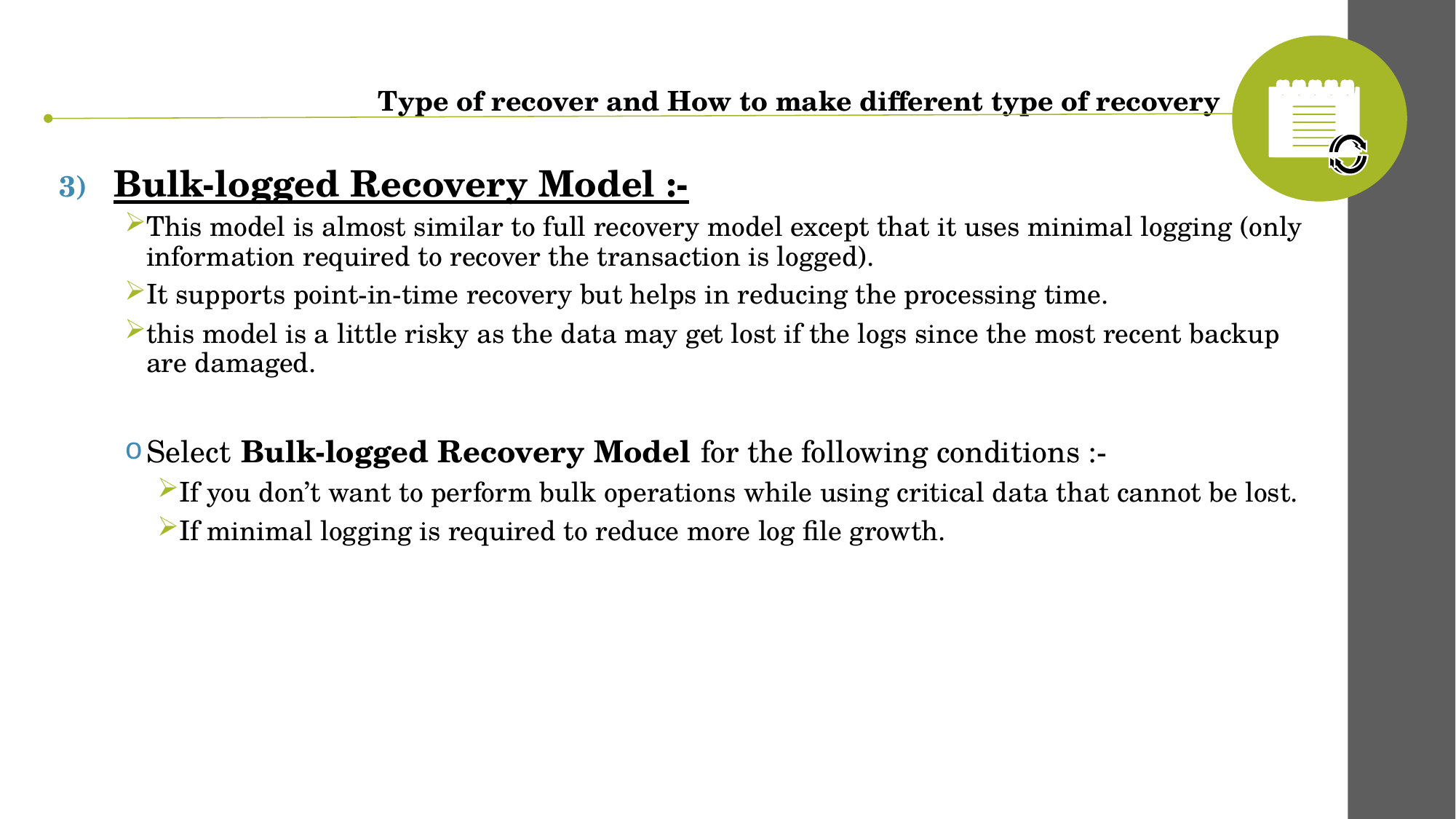

Type of recover and How to make different type of recovery

Bulk-logged Recovery Model :-
This model is almost similar to full recovery model except that it uses minimal logging (only information required to recover the transaction is logged).
It supports point-in-time recovery but helps in reducing the processing time.
this model is a little risky as the data may get lost if the logs since the most recent backup are damaged.

Select Bulk-logged Recovery Model for the following conditions :-
If you don’t want to perform bulk operations while using critical data that cannot be lost.
If minimal logging is required to reduce more log file growth.